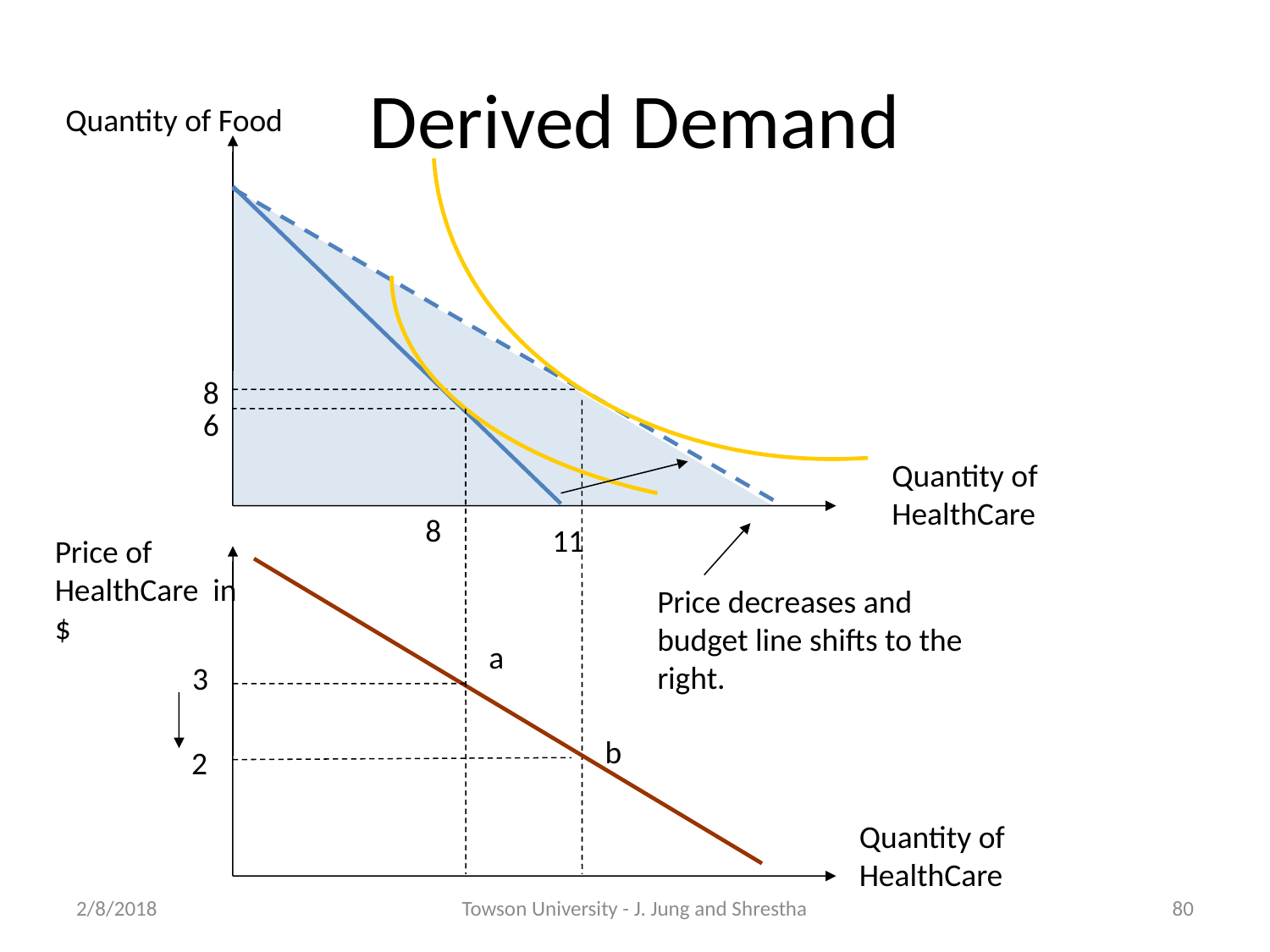

# Derived Demand
Quantity of Food

8

6

Quantity of HealthCare

8

11

Price of HealthCare  in $

Price decreases and budget line shifts to the right.
a
3

b
2

Quantity of HealthCare

2/8/2018
Towson University - J. Jung and Shrestha
80